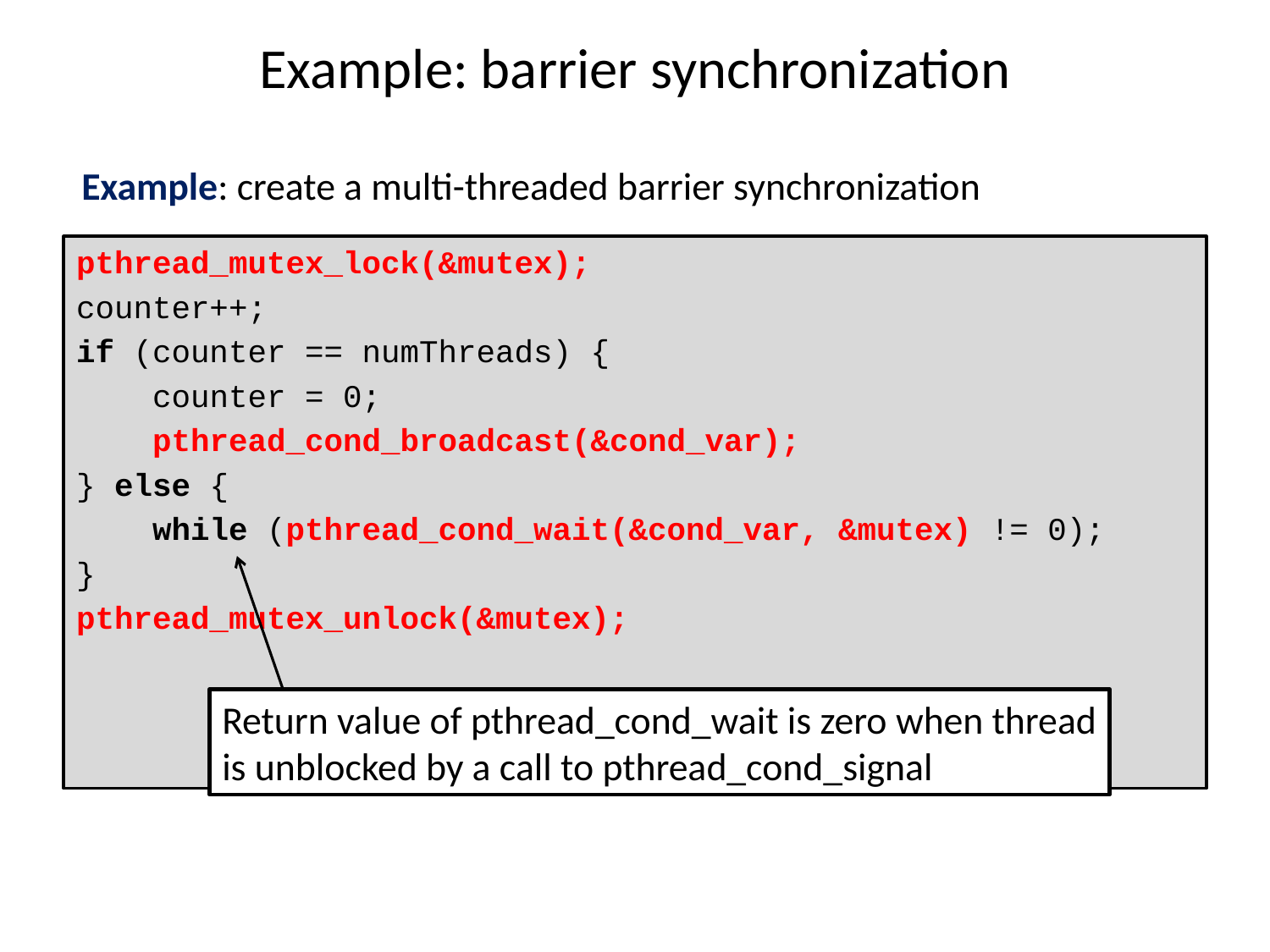

# Example: barrier synchronization
Example: create a multi-threaded barrier synchronization
pthread_mutex_lock(&mutex);
counter++;
if (counter == numThreads) {
    counter = 0;
    pthread_cond_broadcast(&cond_var);
} else {
    while (pthread_cond_wait(&cond_var, &mutex) != 0);
}
pthread_mutex_unlock(&mutex);
Return value of pthread_cond_wait is zero when thread
is unblocked by a call to pthread_cond_signal